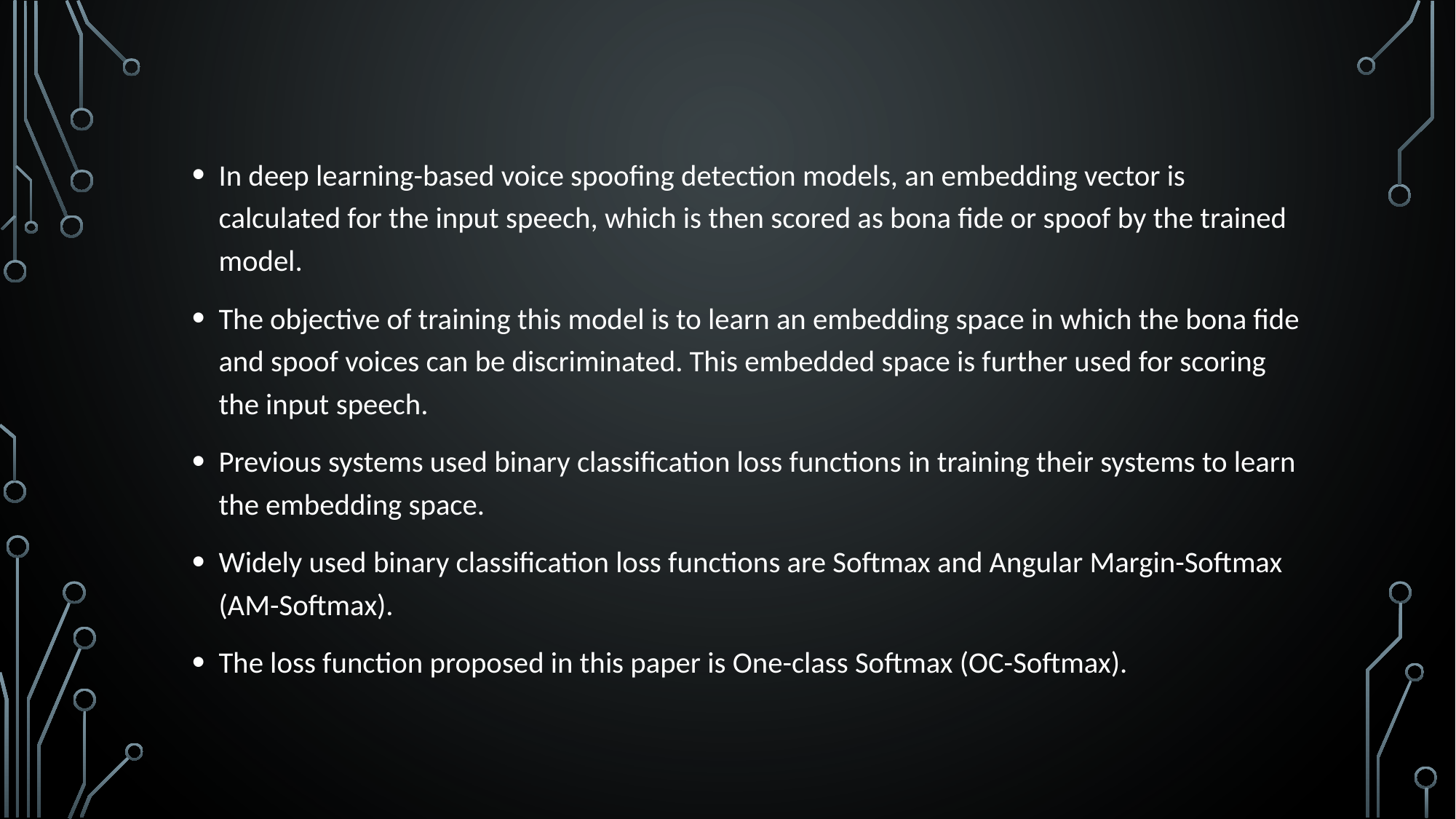

In deep learning-based voice spoofing detection models, an embedding vector is calculated for the input speech, which is then scored as bona fide or spoof by the trained model.
The objective of training this model is to learn an embedding space in which the bona fide and spoof voices can be discriminated. This embedded space is further used for scoring the input speech.
Previous systems used binary classification loss functions in training their systems to learn the embedding space.
Widely used binary classification loss functions are Softmax and Angular Margin-Softmax (AM-Softmax).
The loss function proposed in this paper is One-class Softmax (OC-Softmax).